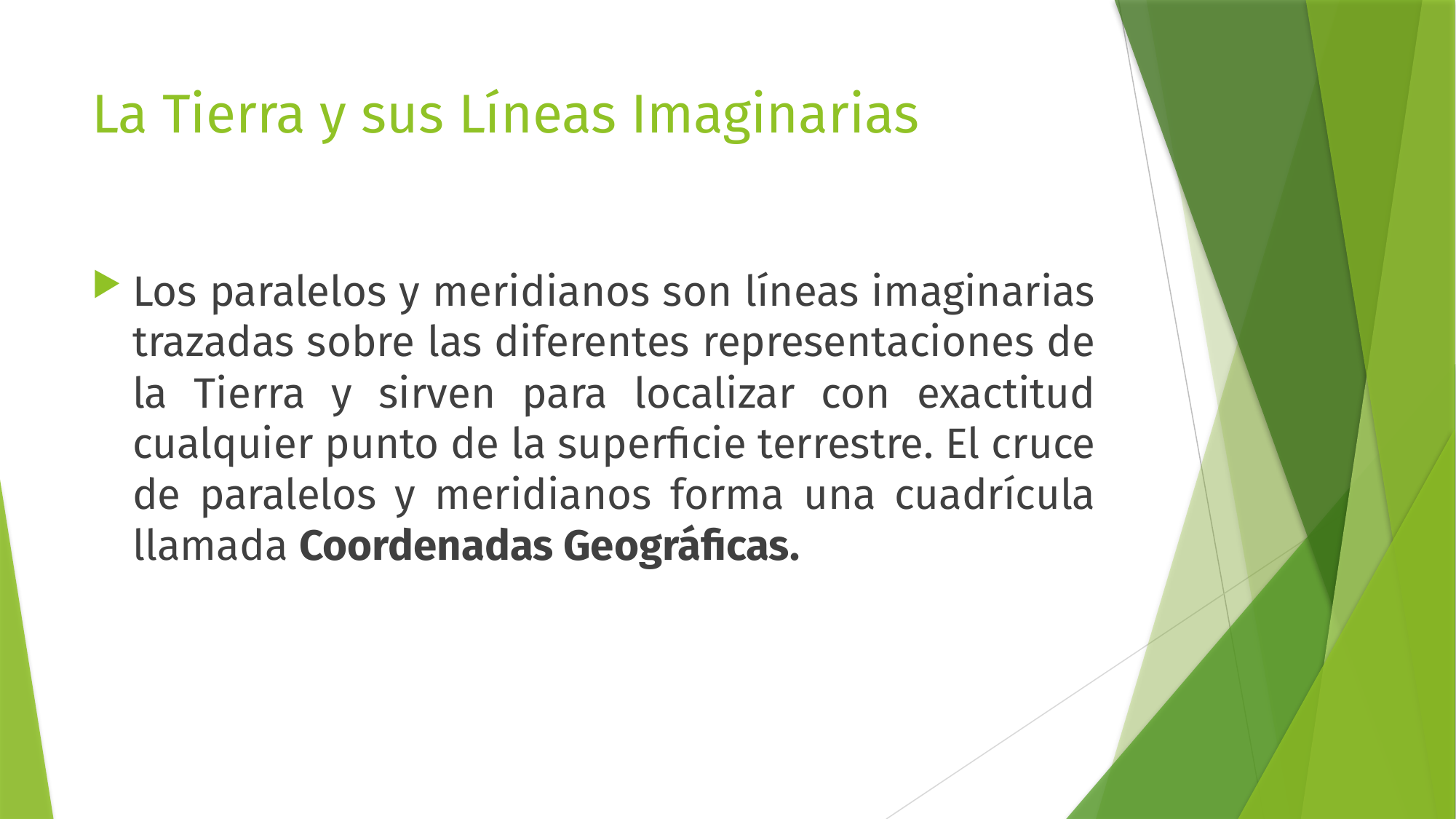

# La Tierra y sus Líneas Imaginarias
Los paralelos y meridianos son líneas imaginarias trazadas sobre las diferentes representaciones de la Tierra y sirven para localizar con exactitud cualquier punto de la superficie terrestre. El cruce de paralelos y meridianos forma una cuadrícula llamada Coordenadas Geográficas.